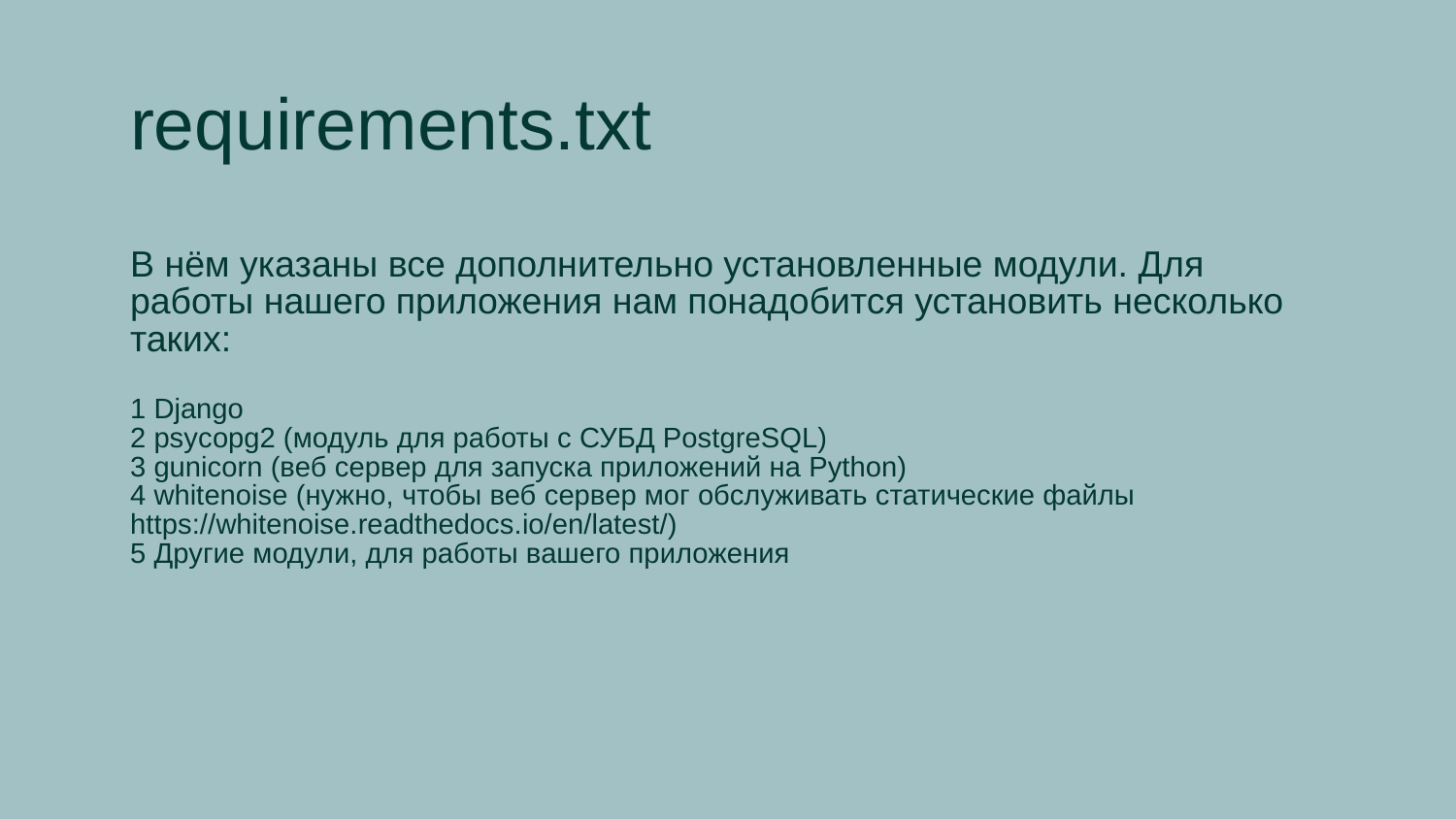

# requirements.txt
В нём указаны все дополнительно установленные модули. Для работы нашего приложения нам понадобится установить несколько таких:

1 Django
2 psycopg2 (модуль для работы с СУБД PostgreSQL)
3 gunicorn (веб сервер для запуска приложений на Python)
4 whitenoise (нужно, чтобы веб сервер мог обслуживать статические файлы https://whitenoise.readthedocs.io/en/latest/)
5 Другие модули, для работы вашего приложения